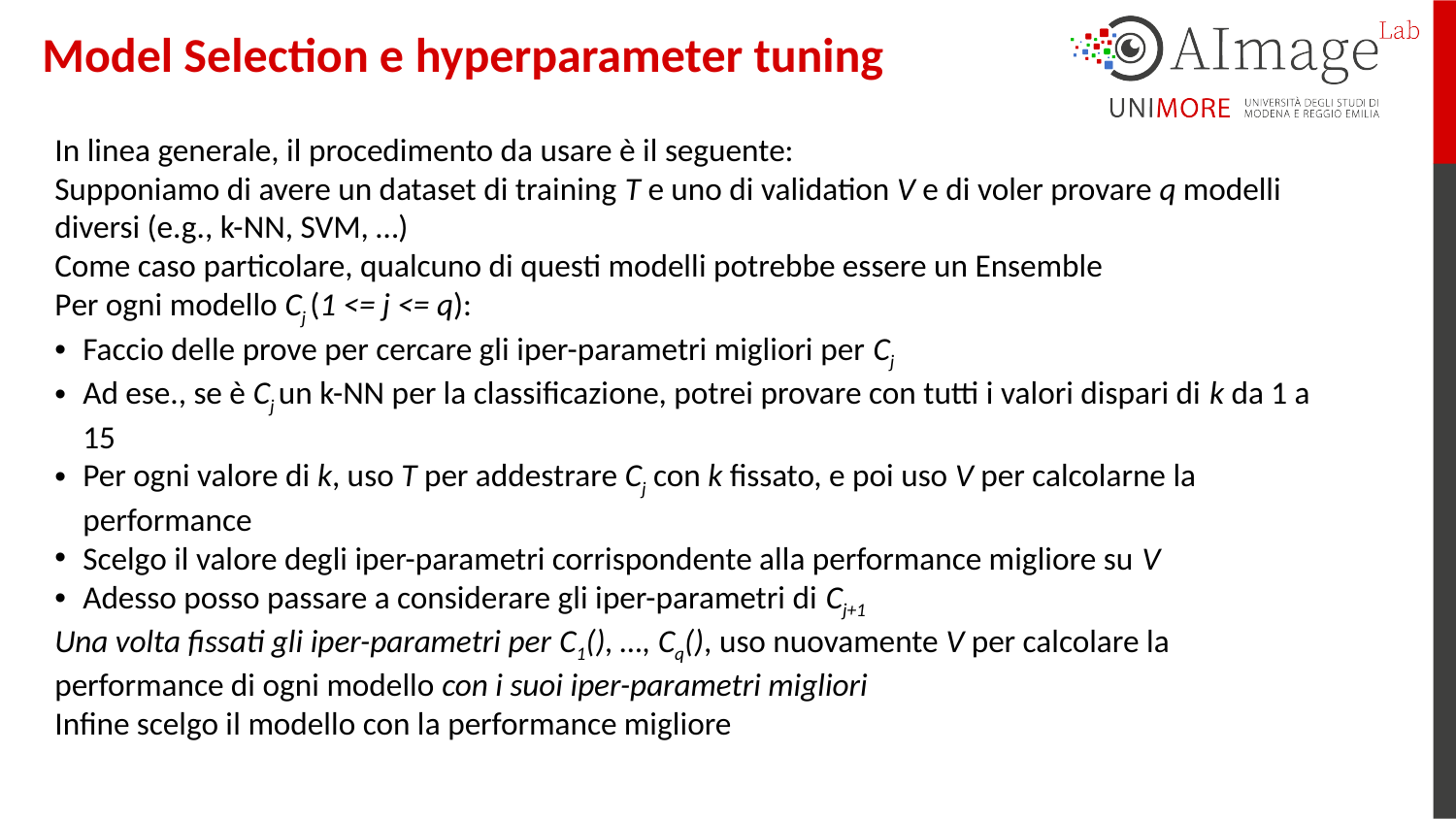

Model Selection e hyperparameter tuning
In linea generale, il procedimento da usare è il seguente:
Supponiamo di avere un dataset di training T e uno di validation V e di voler provare q modelli diversi (e.g., k-NN, SVM, …)
Come caso particolare, qualcuno di questi modelli potrebbe essere un Ensemble
Per ogni modello Cj (1 <= j <= q):
Faccio delle prove per cercare gli iper-parametri migliori per Cj
Ad ese., se è Cj un k-NN per la classificazione, potrei provare con tutti i valori dispari di k da 1 a 15
Per ogni valore di k, uso T per addestrare Cj con k fissato, e poi uso V per calcolarne la performance
Scelgo il valore degli iper-parametri corrispondente alla performance migliore su V
Adesso posso passare a considerare gli iper-parametri di Cj+1
Una volta fissati gli iper-parametri per C1(), …, Cq(), uso nuovamente V per calcolare la performance di ogni modello con i suoi iper-parametri migliori
Infine scelgo il modello con la performance migliore